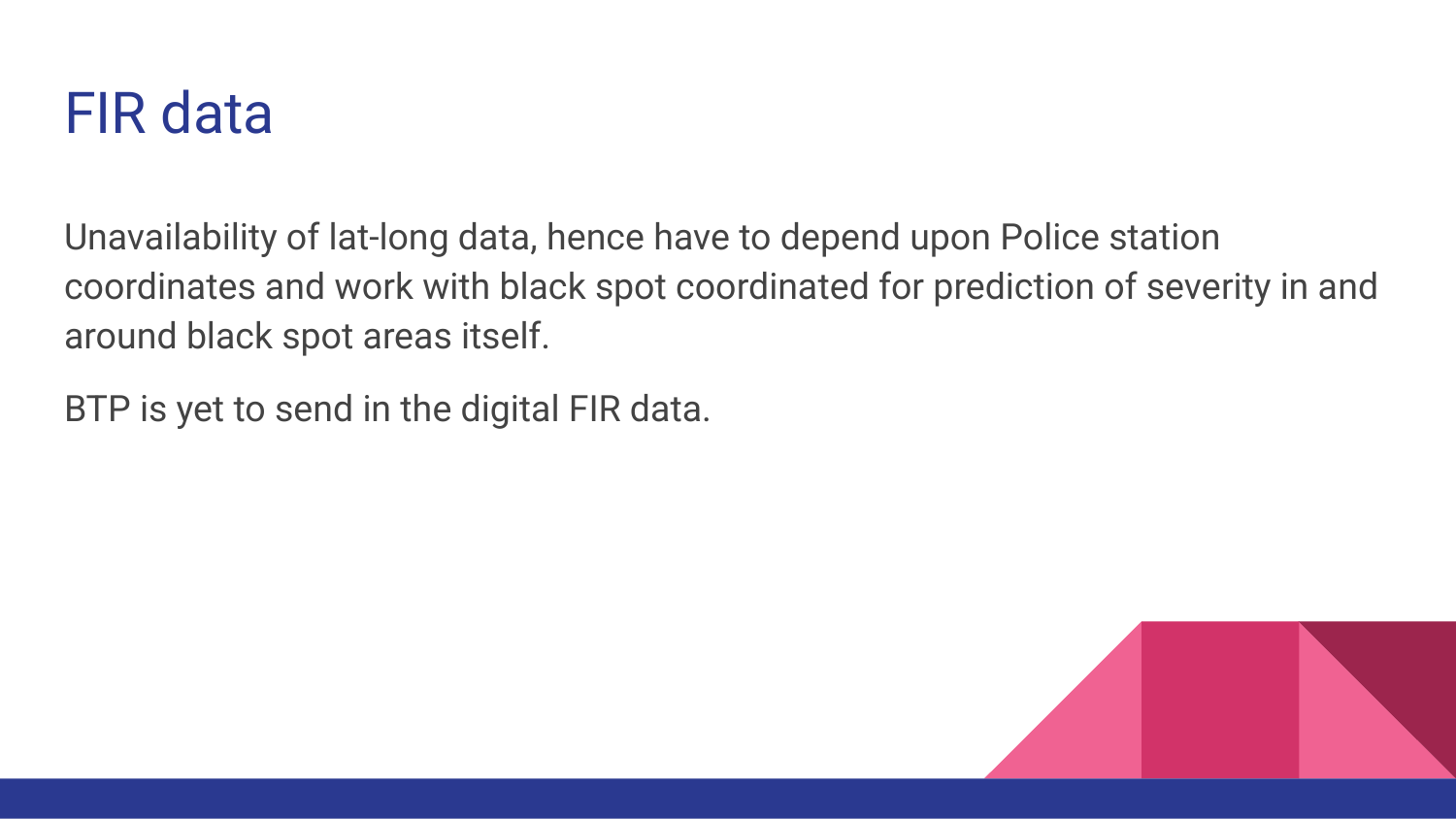

# FIR data
Unavailability of lat-long data, hence have to depend upon Police station coordinates and work with black spot coordinated for prediction of severity in and around black spot areas itself.
BTP is yet to send in the digital FIR data.